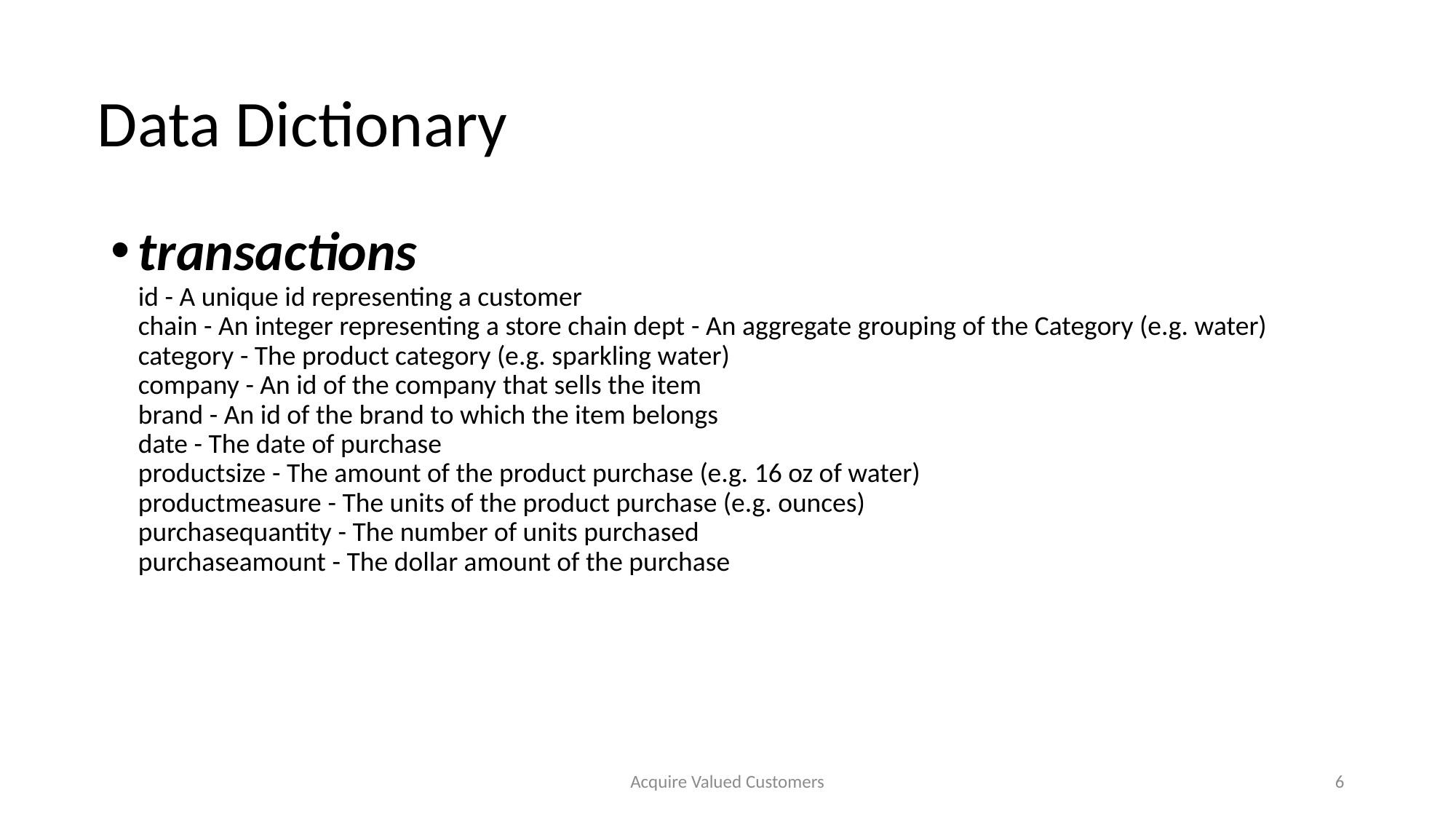

# Data Dictionary
transactions
id - A unique id representing a customer
chain - An integer representing a store chain dept - An aggregate grouping of the Category (e.g. water)
category - The product category (e.g. sparkling water)
company - An id of the company that sells the item
brand - An id of the brand to which the item belongs
date - The date of purchase
productsize - The amount of the product purchase (e.g. 16 oz of water)
productmeasure - The units of the product purchase (e.g. ounces)
purchasequantity - The number of units purchased
purchaseamount - The dollar amount of the purchase

Acquire Valued Customers
6